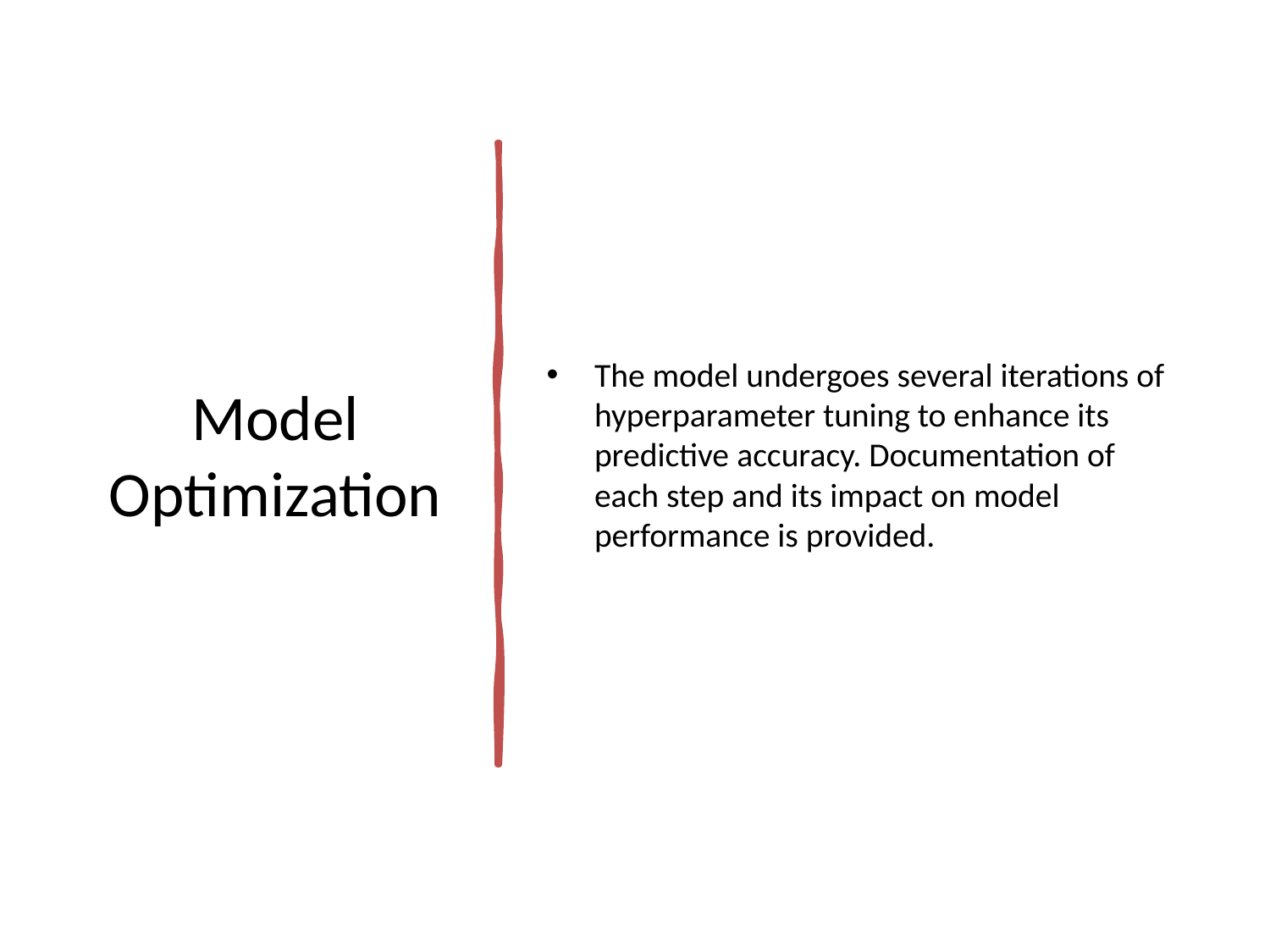

# Model Optimization
The model undergoes several iterations of hyperparameter tuning to enhance its predictive accuracy. Documentation of each step and its impact on model performance is provided.